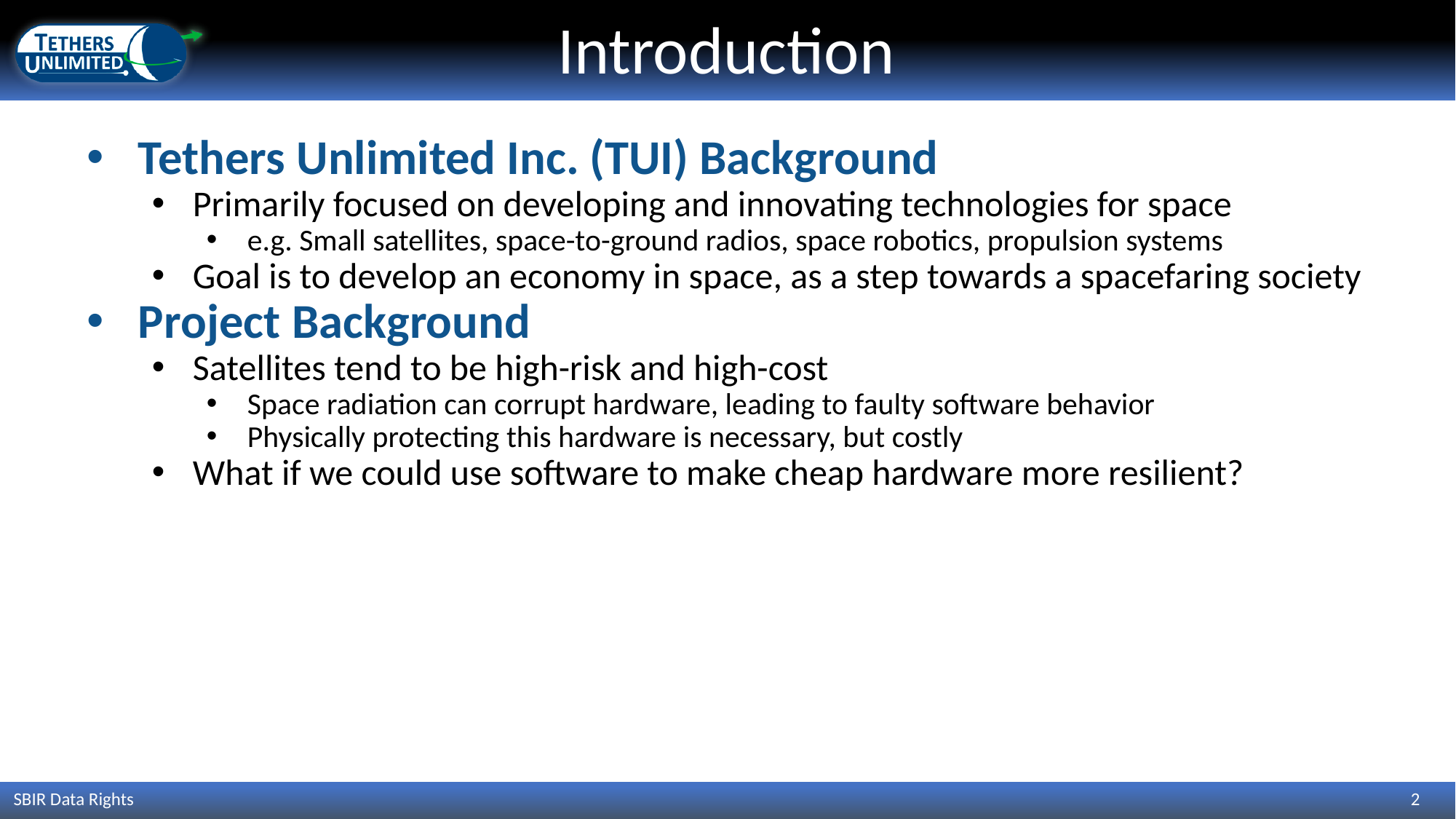

# Introduction
Tethers Unlimited Inc. (TUI) Background
Primarily focused on developing and innovating technologies for space
e.g. Small satellites, space-to-ground radios, space robotics, propulsion systems
Goal is to develop an economy in space, as a step towards a spacefaring society
Project Background
Satellites tend to be high-risk and high-cost
Space radiation can corrupt hardware, leading to faulty software behavior
Physically protecting this hardware is necessary, but costly
What if we could use software to make cheap hardware more resilient?